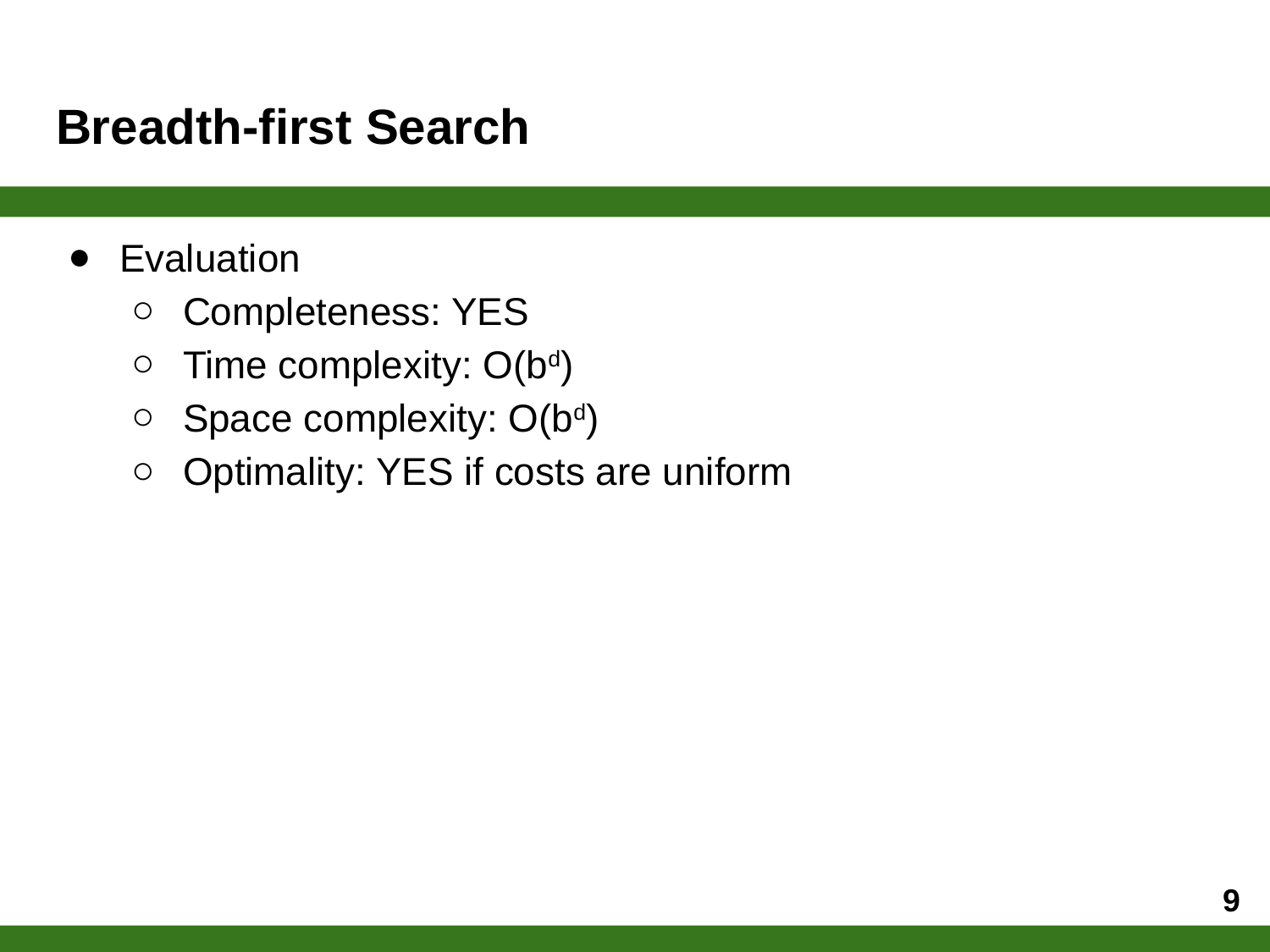

# Breadth-first Search
Evaluation
Completeness: YES
Time complexity: O(bd)
Space complexity: O(bd)
Optimality: YES if costs are uniform
9